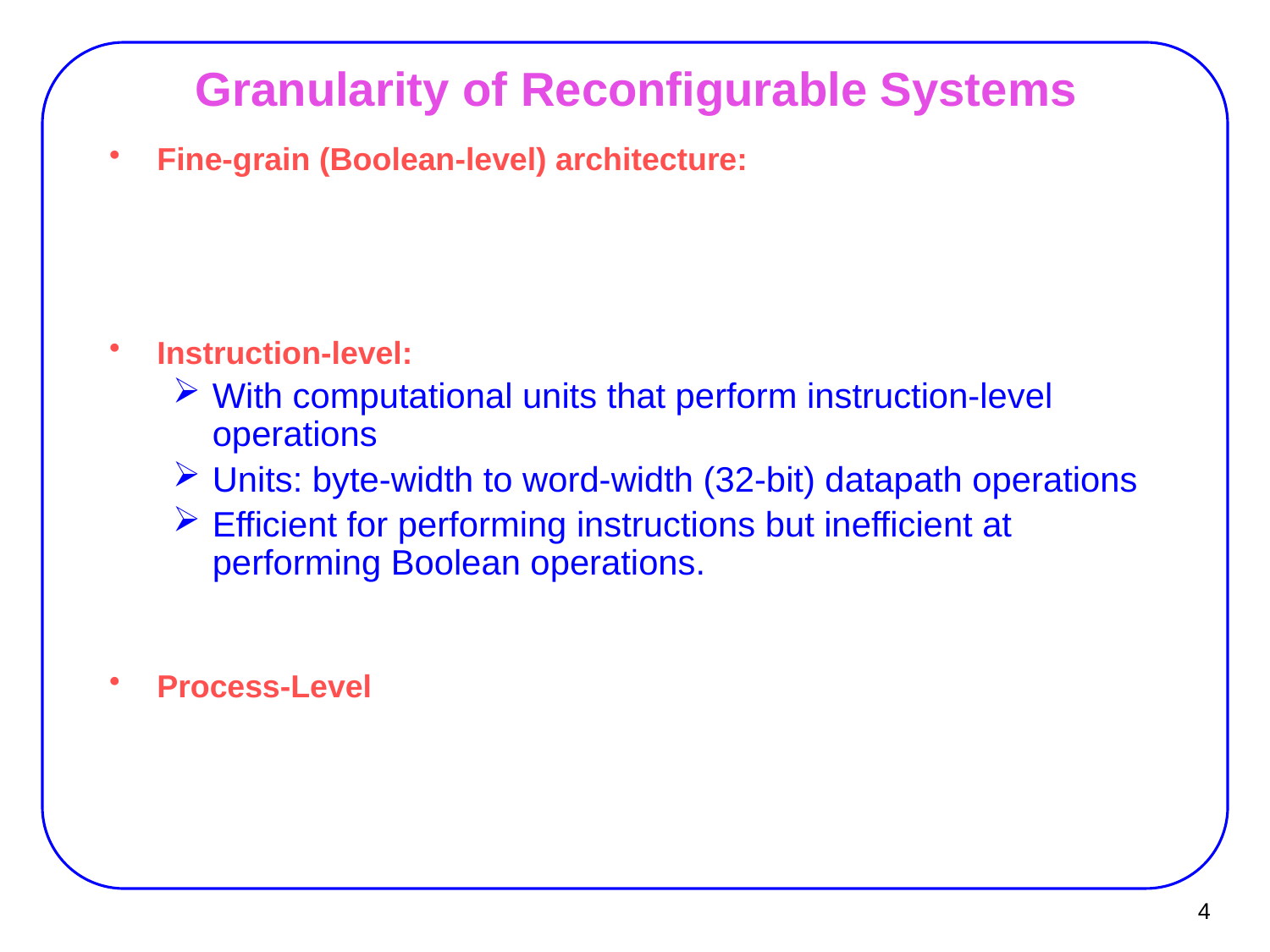

# Granularity of Reconfigurable Systems
Fine-grain (Boolean-level) architecture:

Instruction-level:
With computational units that perform instruction-level operations
Units: byte-width to word-width (32-bit) datapath operations
Efficient for performing instructions but inefficient at performing Boolean operations.

Process-Level

4